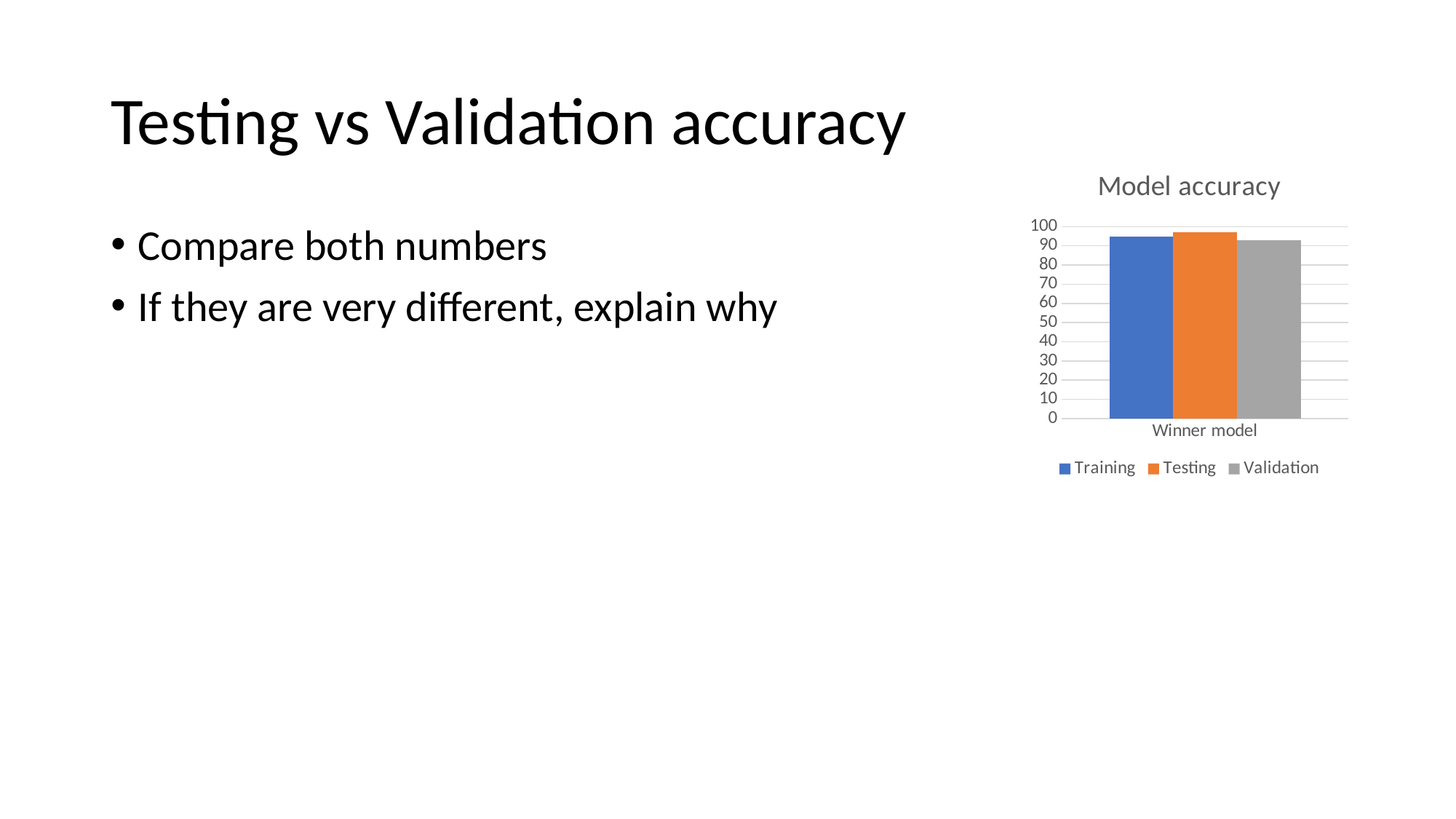

# Testing vs Validation accuracy

### Chart: Model accuracy

| Category | Training | Testing | Validation |
|---|---|---|---|
| Winner model | 95.0 | 97.0 | 93.0 |
Compare both numbers
If they are very different, explain why